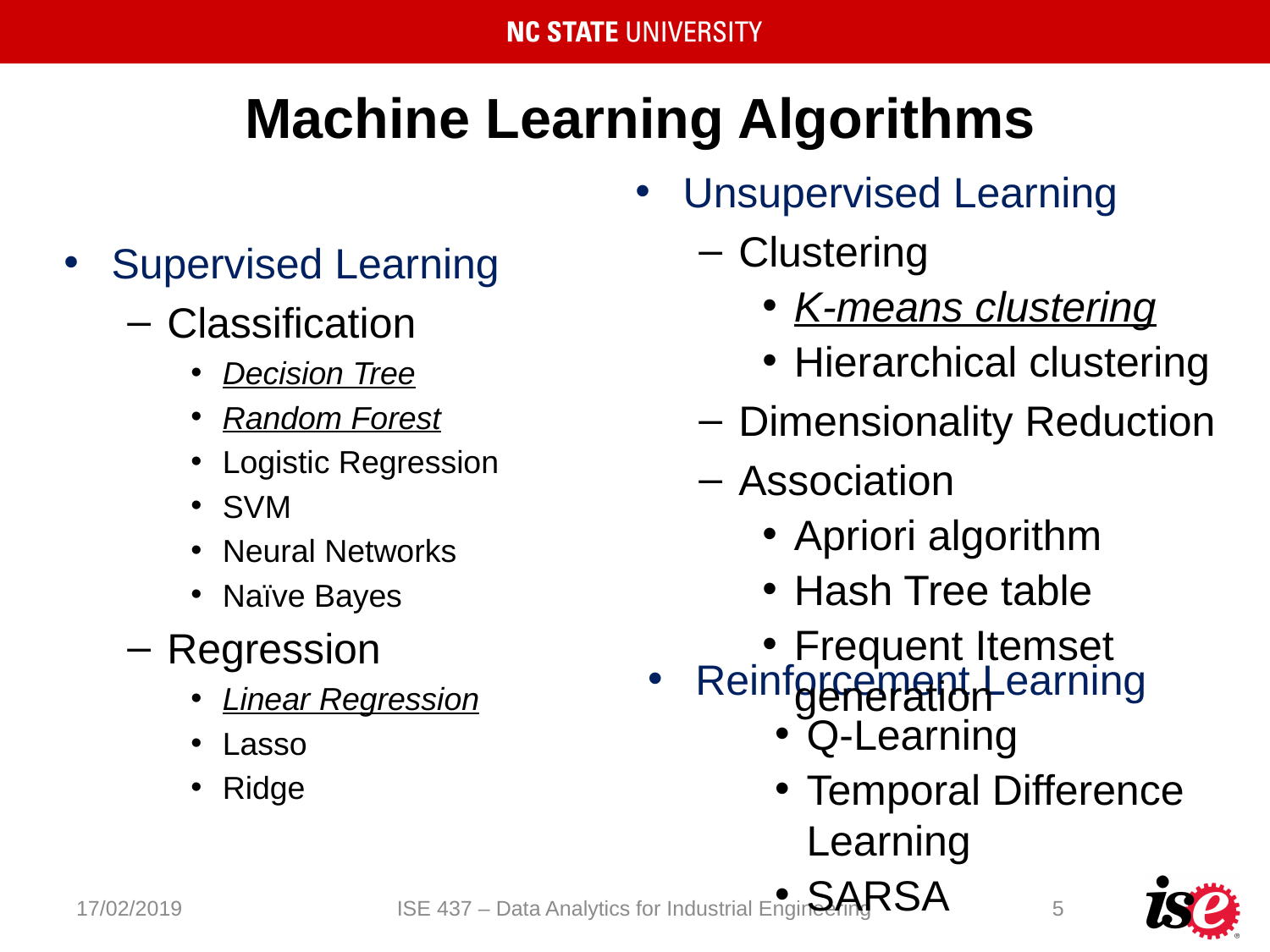

# Machine Learning Algorithms
Unsupervised Learning
Clustering
K-means clustering
Hierarchical clustering
Dimensionality Reduction
Association
Apriori algorithm
Hash Tree table
Frequent Itemset generation

Supervised Learning
Classification
Decision Tree
Random Forest
Logistic Regression
SVM
Neural Networks
Naïve Bayes
Regression
Linear Regression
Lasso
Ridge

Reinforcement Learning
Q-Learning
Temporal Difference Learning
SARSA
ISE 437 – Data Analytics for Industrial Engineering
17/02/2019
5